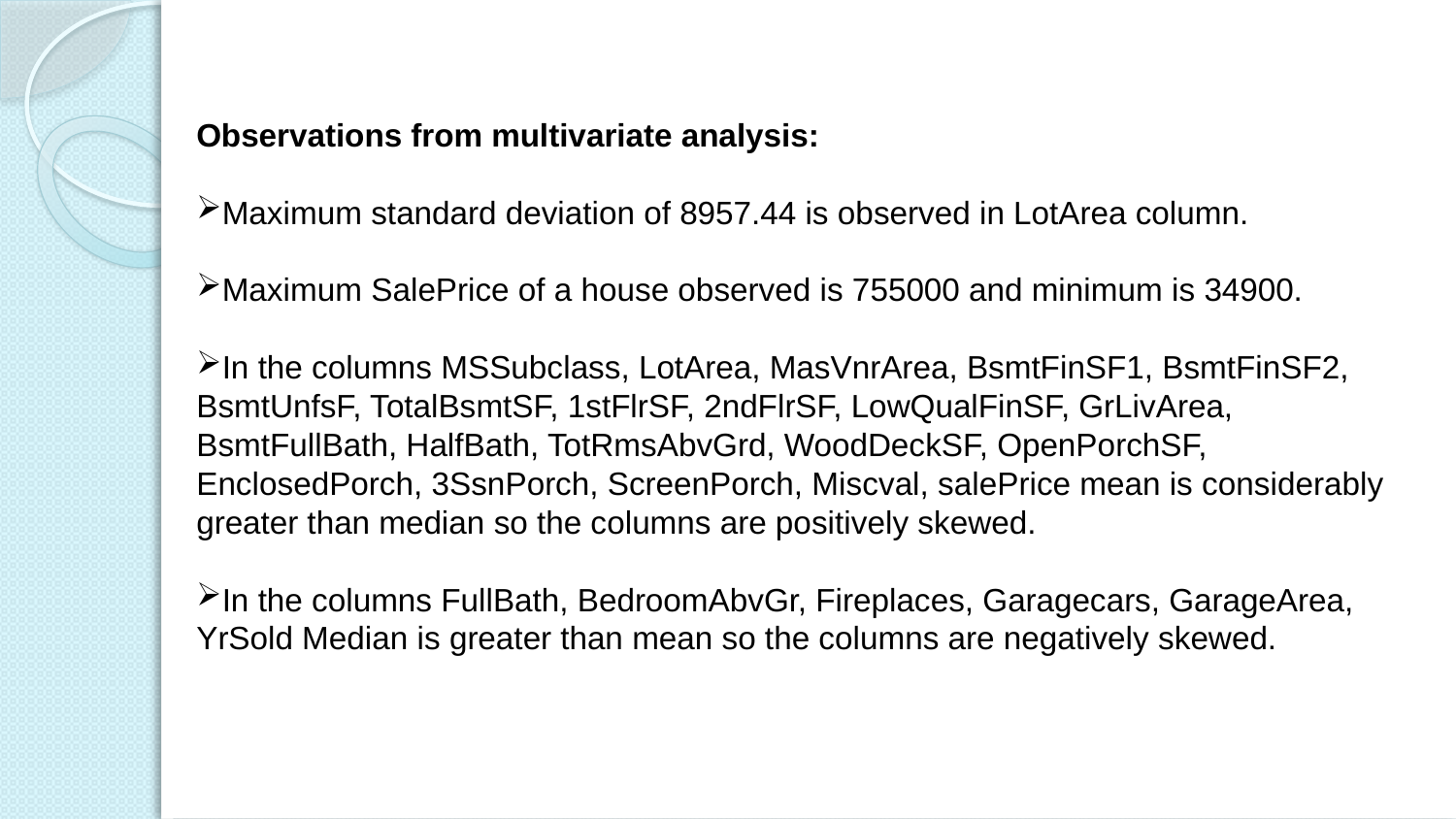

Observations from multivariate analysis:

Maximum standard deviation of 8957.44 is observed in LotArea column.

Maximum SalePrice of a house observed is 755000 and minimum is 34900.

In the columns MSSubclass, LotArea, MasVnrArea, BsmtFinSF1, BsmtFinSF2, BsmtUnfsF, TotalBsmtSF, 1stFlrSF, 2ndFlrSF, LowQualFinSF, GrLivArea, BsmtFullBath, HalfBath, TotRmsAbvGrd, WoodDeckSF, OpenPorchSF, EnclosedPorch, 3SsnPorch, ScreenPorch, Miscval, salePrice mean is considerably greater than median so the columns are positively skewed.

In the columns FullBath, BedroomAbvGr, Fireplaces, Garagecars, GarageArea, YrSold Median is greater than mean so the columns are negatively skewed.